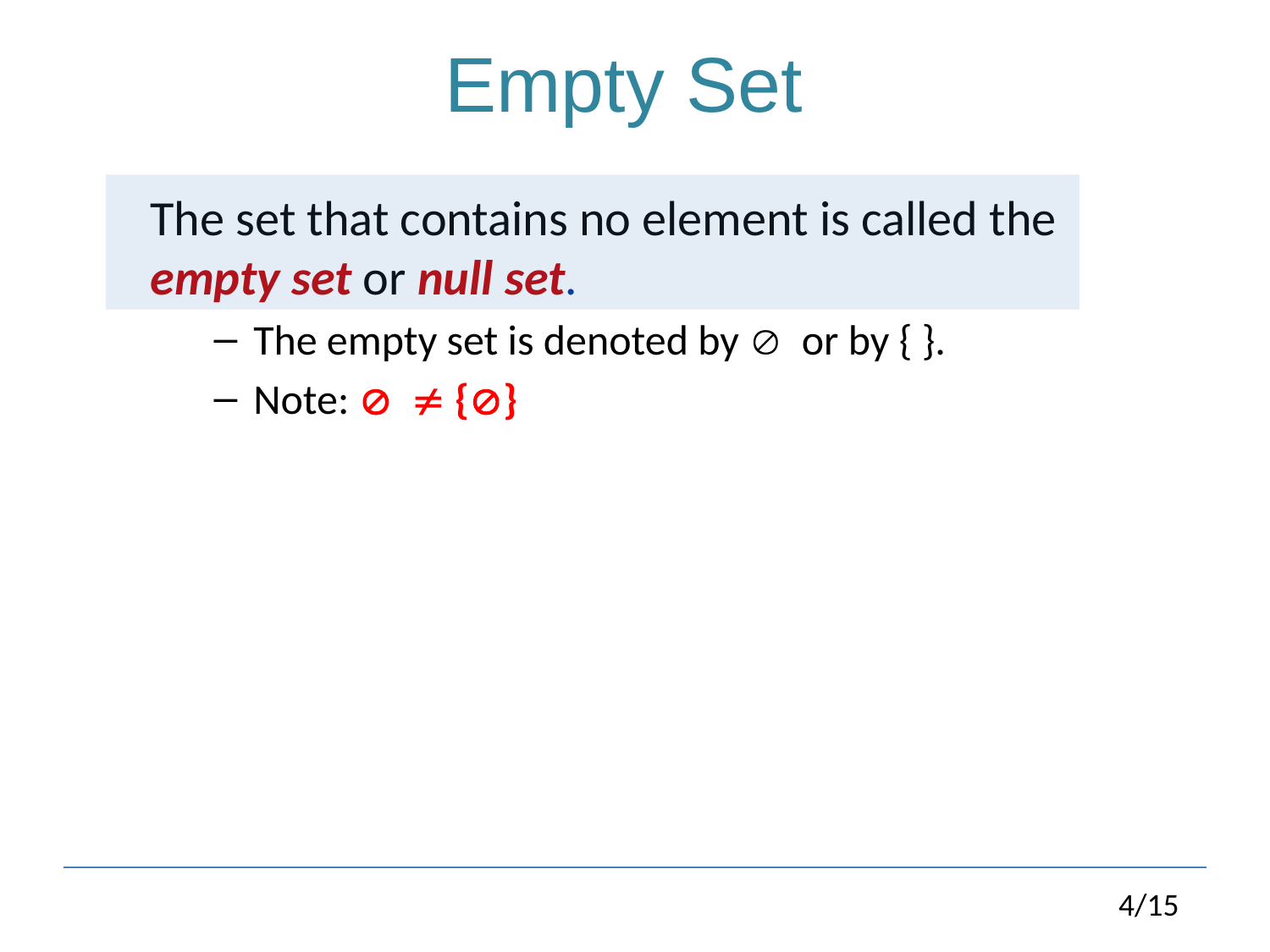

# Empty Set

The set that contains no element is called the empty set or null set.
The empty set is denoted by ∅  or by { }.
Note: ∅  ≠ {∅}

4/15